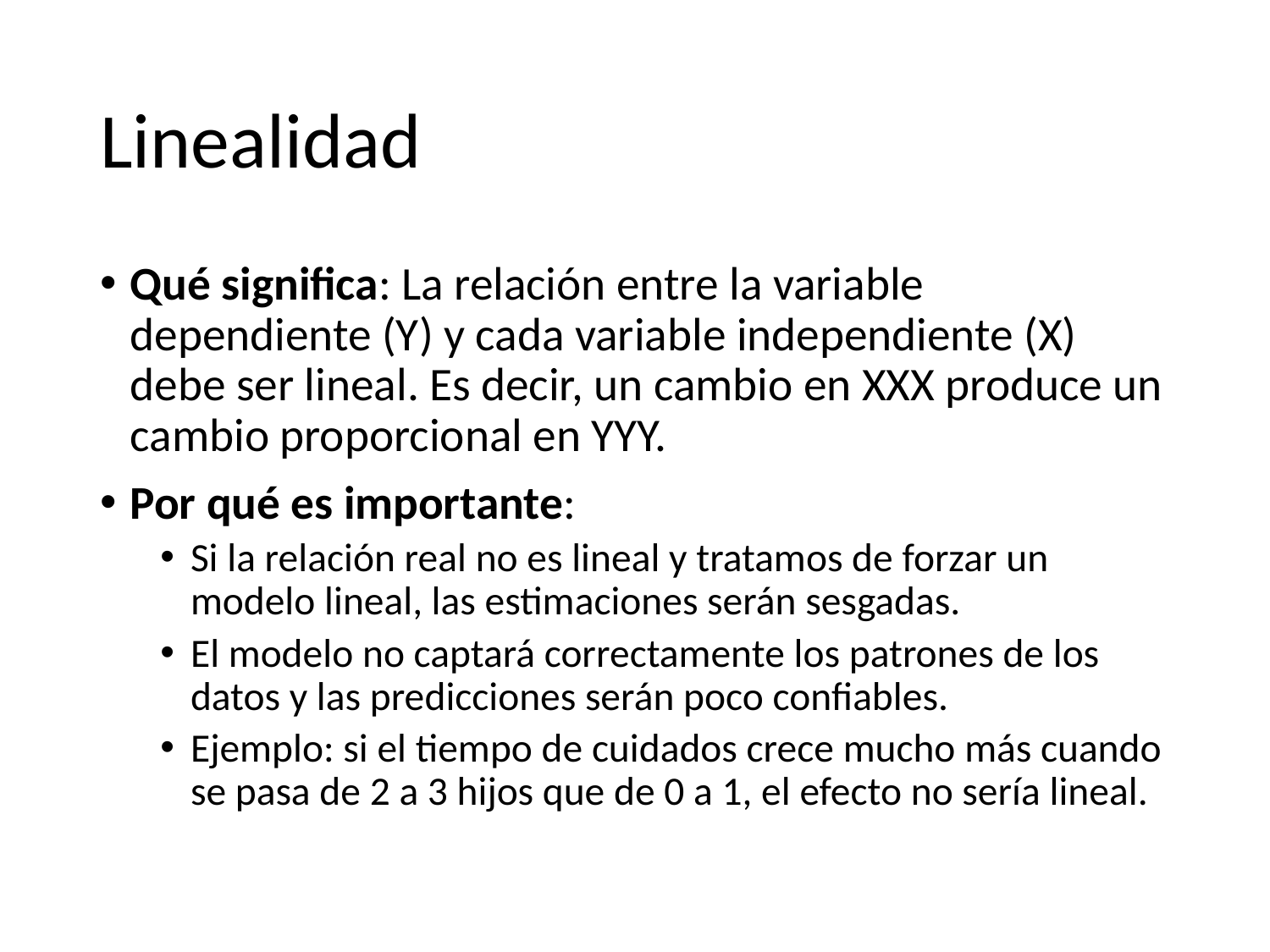

# Linealidad
Qué significa: La relación entre la variable dependiente (Y) y cada variable independiente (X) debe ser lineal. Es decir, un cambio en XXX produce un cambio proporcional en YYY.
Por qué es importante:
Si la relación real no es lineal y tratamos de forzar un modelo lineal, las estimaciones serán sesgadas.
El modelo no captará correctamente los patrones de los datos y las predicciones serán poco confiables.
Ejemplo: si el tiempo de cuidados crece mucho más cuando se pasa de 2 a 3 hijos que de 0 a 1, el efecto no sería lineal.